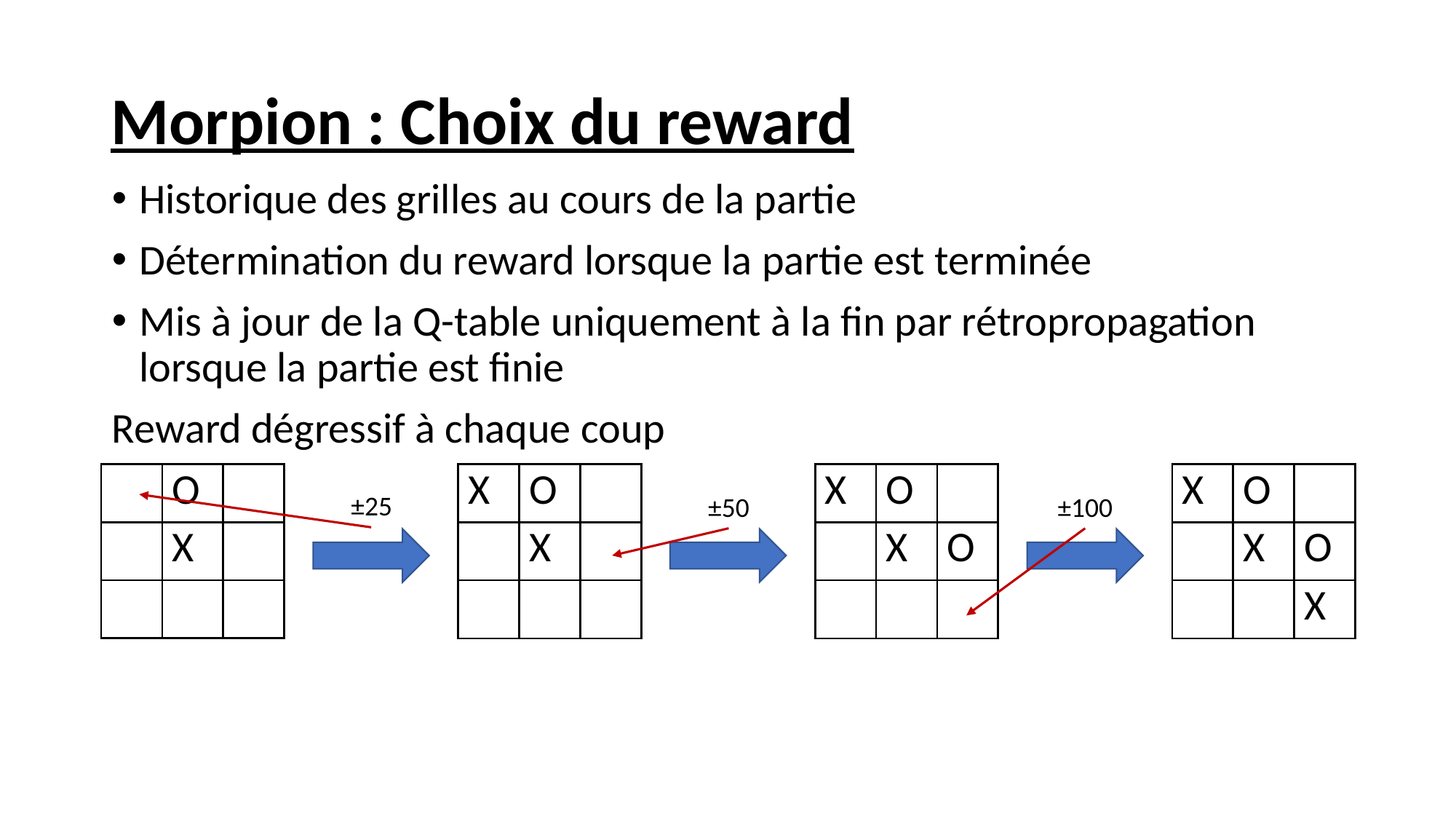

# Morpion : Choix du reward
Historique des grilles au cours de la partie
Détermination du reward lorsque la partie est terminée
Mis à jour de la Q-table uniquement à la fin par rétropropagation lorsque la partie est finie
Reward dégressif à chaque coup

|  | O |  |
| --- | --- | --- |
|  | X |  |
|  |  |  |
| X | O |  |
| --- | --- | --- |
|  | X |  |
|  |  |  |
| X | O |  |
| --- | --- | --- |
|  | X | O |
|  |  |  |
| X | O |  |
| --- | --- | --- |
|  | X | O |
|  |  | X |
±25
±50
±100